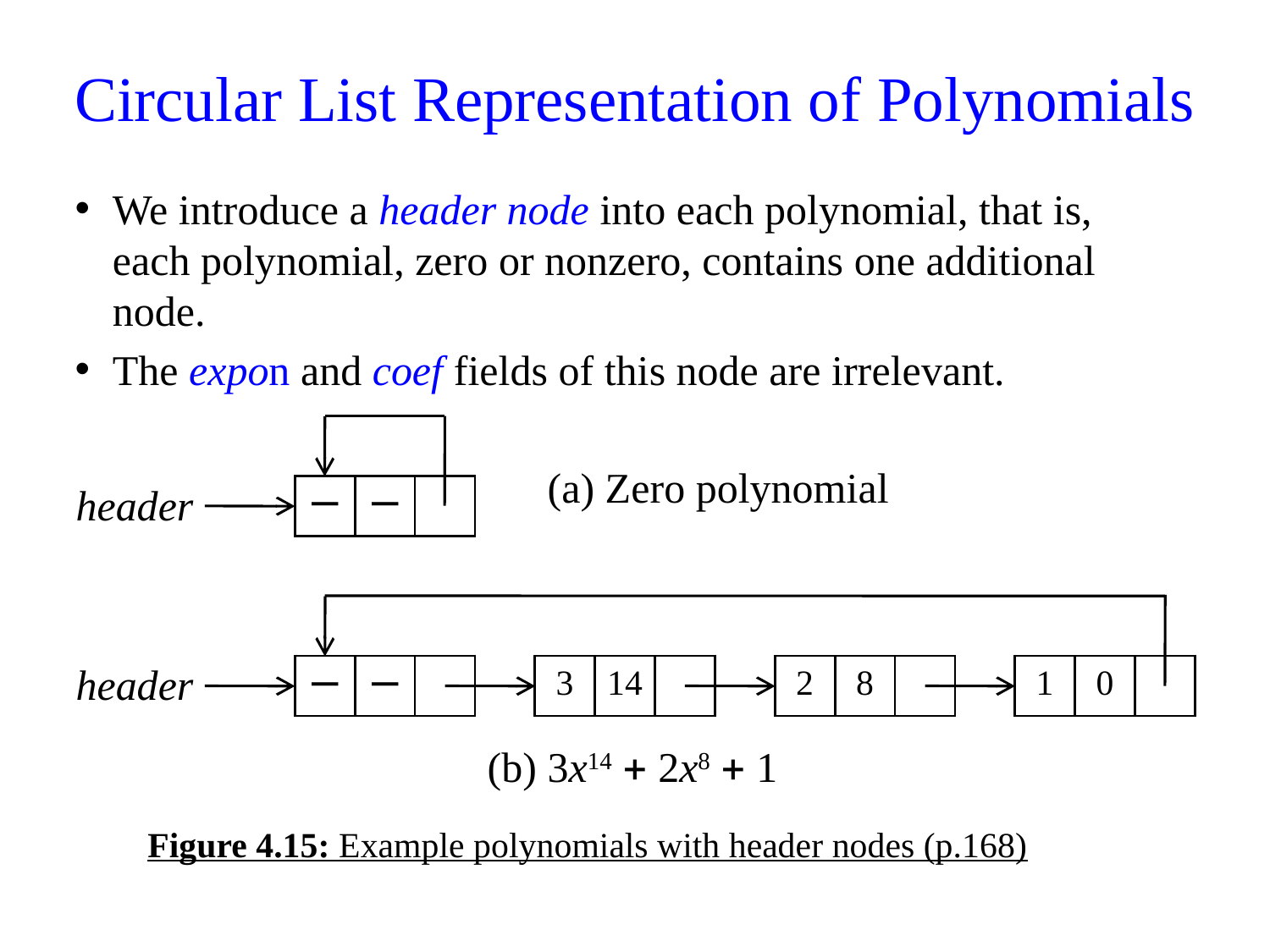

# Circular List Representation of Polynomials
We introduce a header node into each polynomial, that is,   each polynomial, zero or nonzero, contains one additional node.
The expon and coef fields of this node are irrelevant.
(a) Zero polynomial
header
| − | − |  |
| --- | --- | --- |
header
| − | − |  |  | 3 | 14 |  |  | 2 | 8 |  |  | 1 | 0 |  |
| --- | --- | --- | --- | --- | --- | --- | --- | --- | --- | --- | --- | --- | --- | --- |
(b) 3x14 + 2x8 + 1
Figure 4.15: Example polynomials with header nodes (p.168)